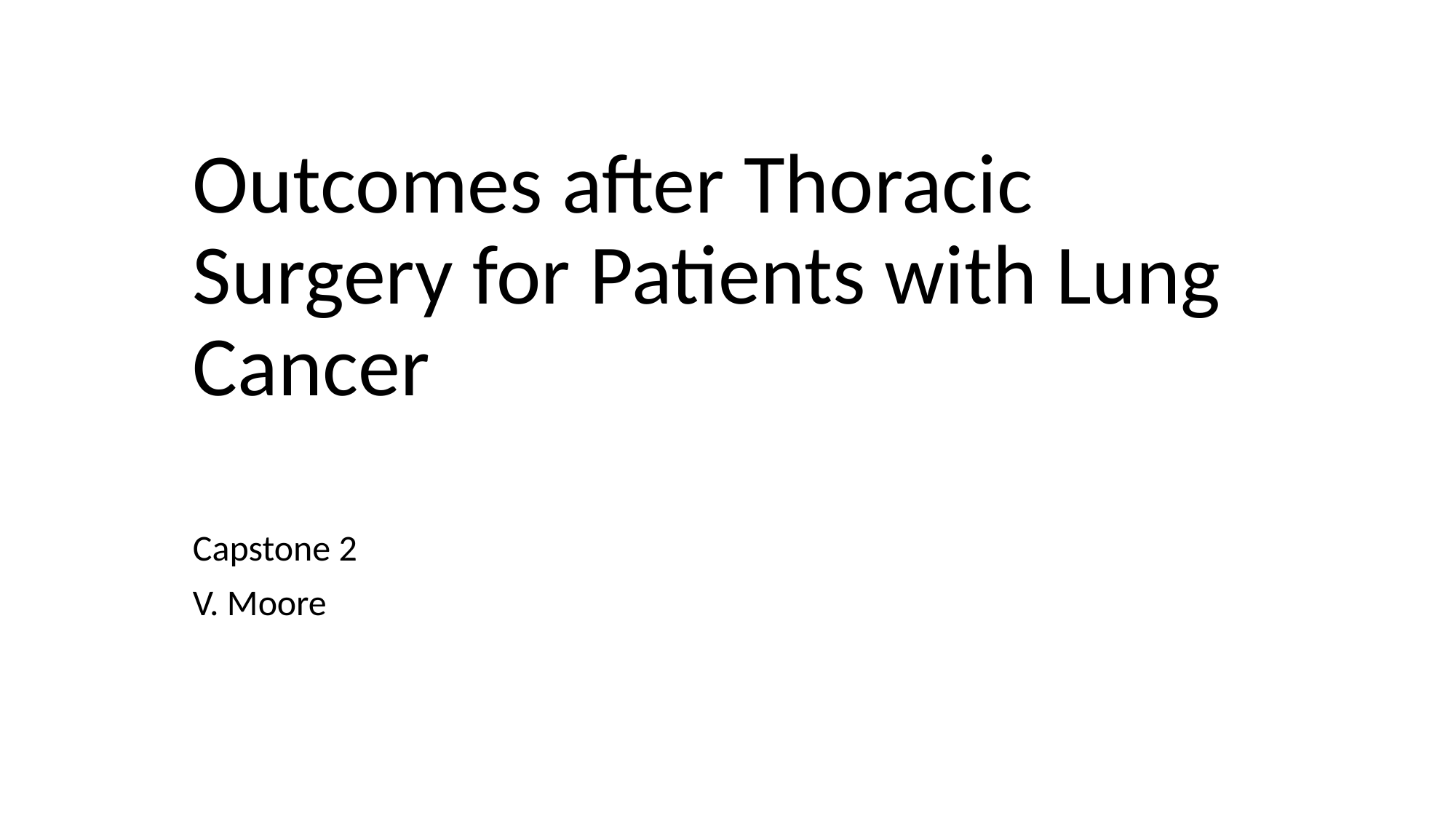

# Outcomes after Thoracic Surgery for Patients with Lung Cancer
Capstone 2
V. Moore